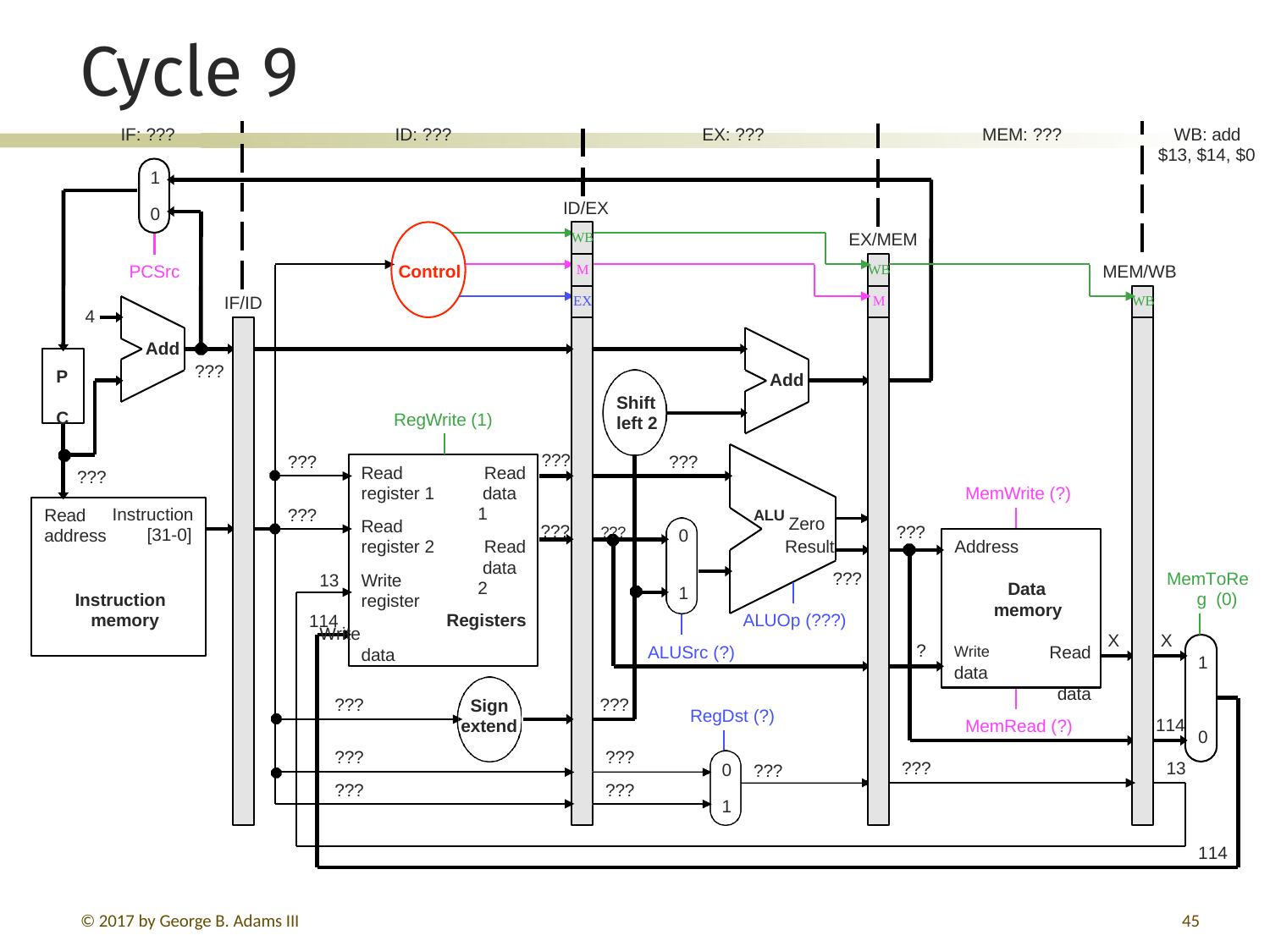

# Cycle 9

IF: ???
ID: ???
EX: ???
MEM: ???
WB: add
$13, $14, $0

1

ID/EX
0

EX/MEM
WB

PCSrc
Control
MEM/WB
M
WB

IF/ID
EX
M
WB

4

Add

???
P  C
Add

Shift

RegWrite (1)
left 2

???

???
???

Read  register 1
Read  register 2
13	Write  register
Write  data
Read  data 1
Read  data 2
???

MemWrite (?)

Instruction
[31-0]
ALU Zero
???
Read  address

???	???

???

0

Result
Address

???
MemToReg  (0)

Data  memory

1

Instruction  memory

Registers
ALUOp (???)
114

X
X

ALUSrc (?)
Read  data
?	Write  data

1

???
???
Sign  extend

RegDst (?)
114

MemRead (?)

0

???
???
???
???

???
13
0
???

1

114

© 2017 by George B. Adams III
45